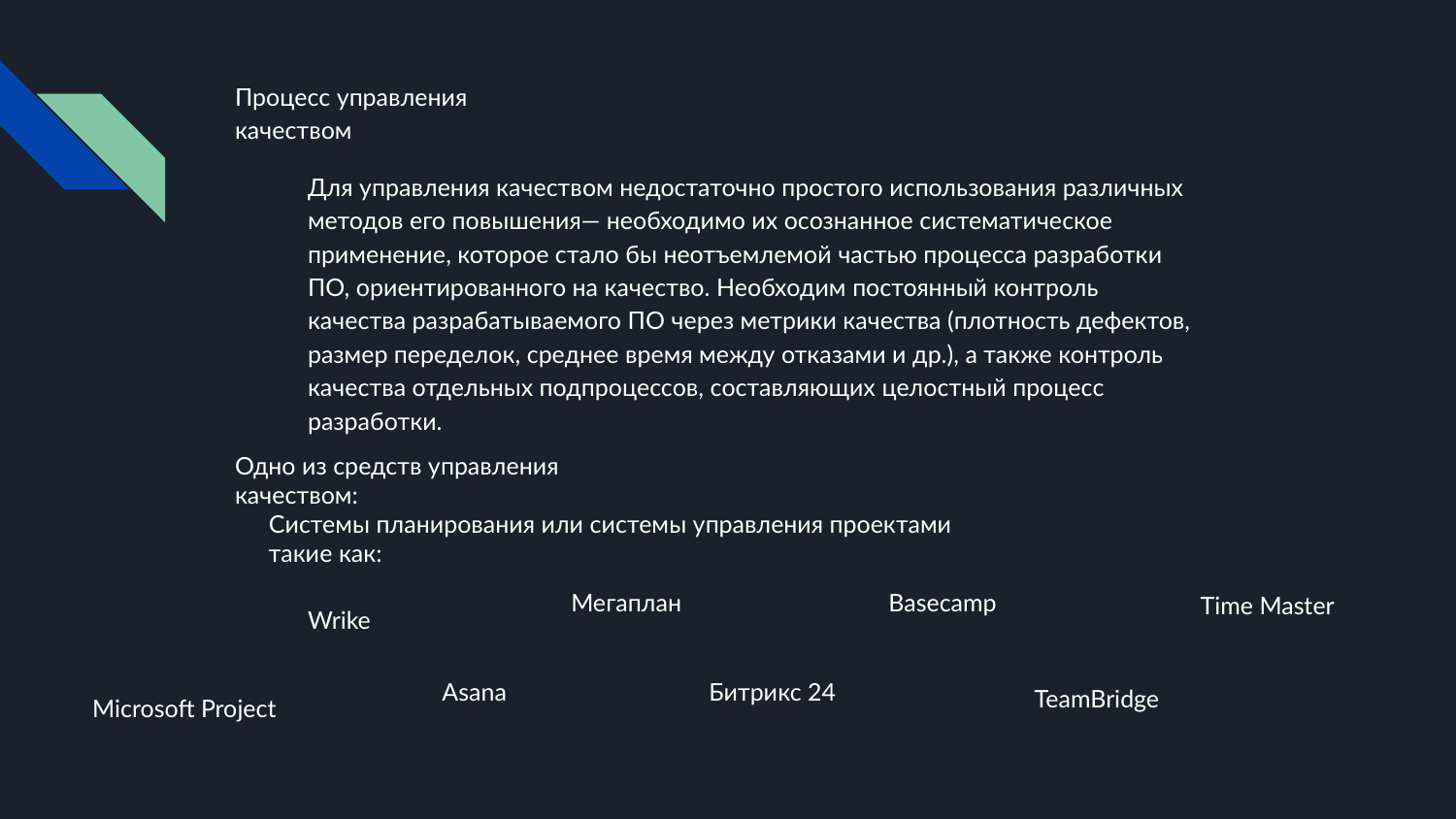

# Процесс управления качеством

Для управления качеством недостаточно простого использования различных методов его повышения— необходимо их осознанное систематическое применение, которое стало бы неотъемлемой частью процесса разработки ПО, ориентированного на качество. Необходим постоянный контроль качества разрабатываемого ПО через метрики качества (плотность дефектов, размер переделок, среднее время между отказами и др.), а также контроль качества отдельных подпроцессов, составляющих целостный процесс разработки.

Одно из средств управления качеством:
Системы планирования или системы управления проектами такие как:

Time Master

Wrike
Мегаплан
Basecamp
TeamBridge

Microsoft Project

Asana
Битрикс 24